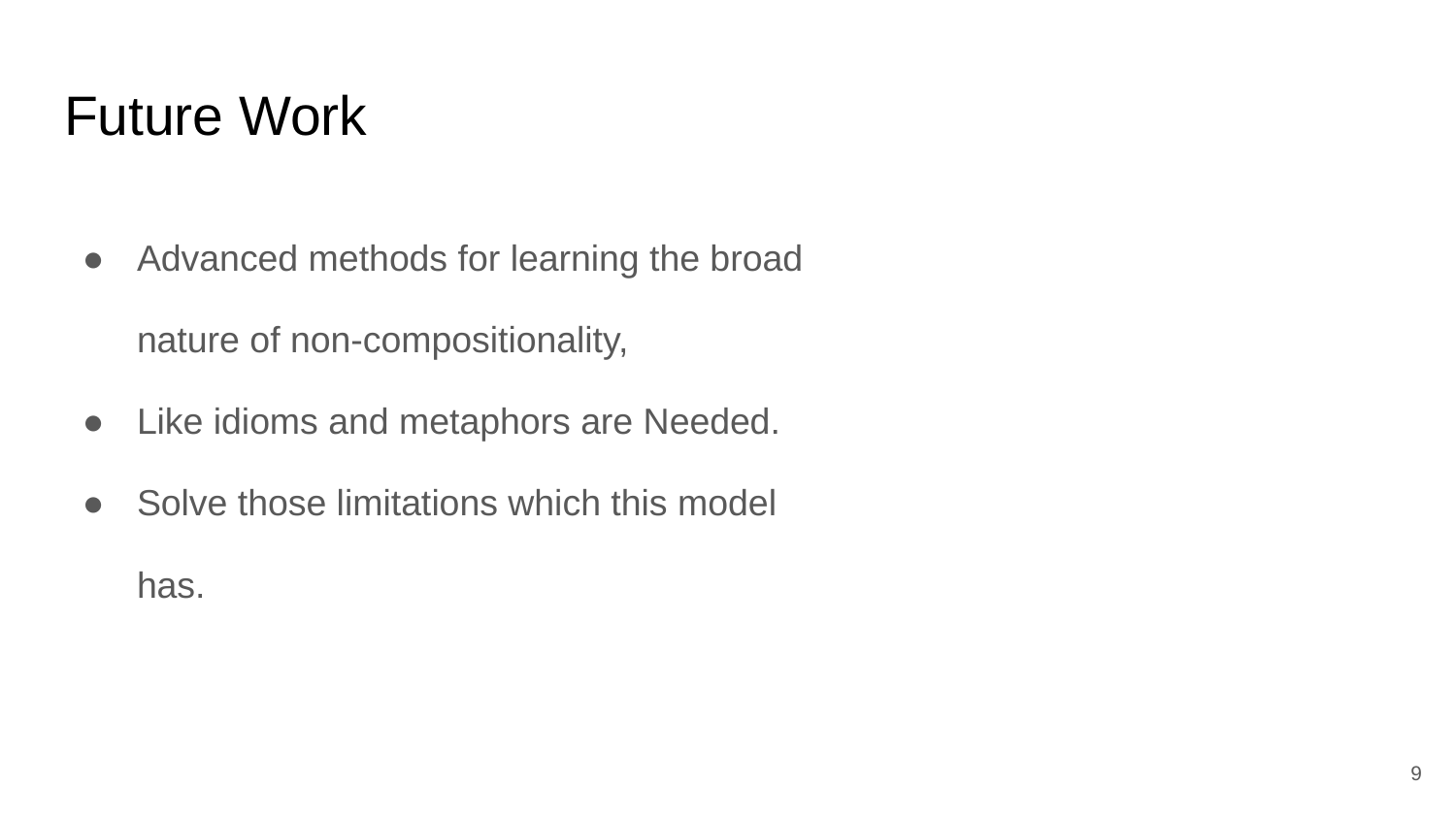

# Future Work
Advanced methods for learning the broad nature of non-compositionality,
Like idioms and metaphors are Needed.
Solve those limitations which this model has.
9